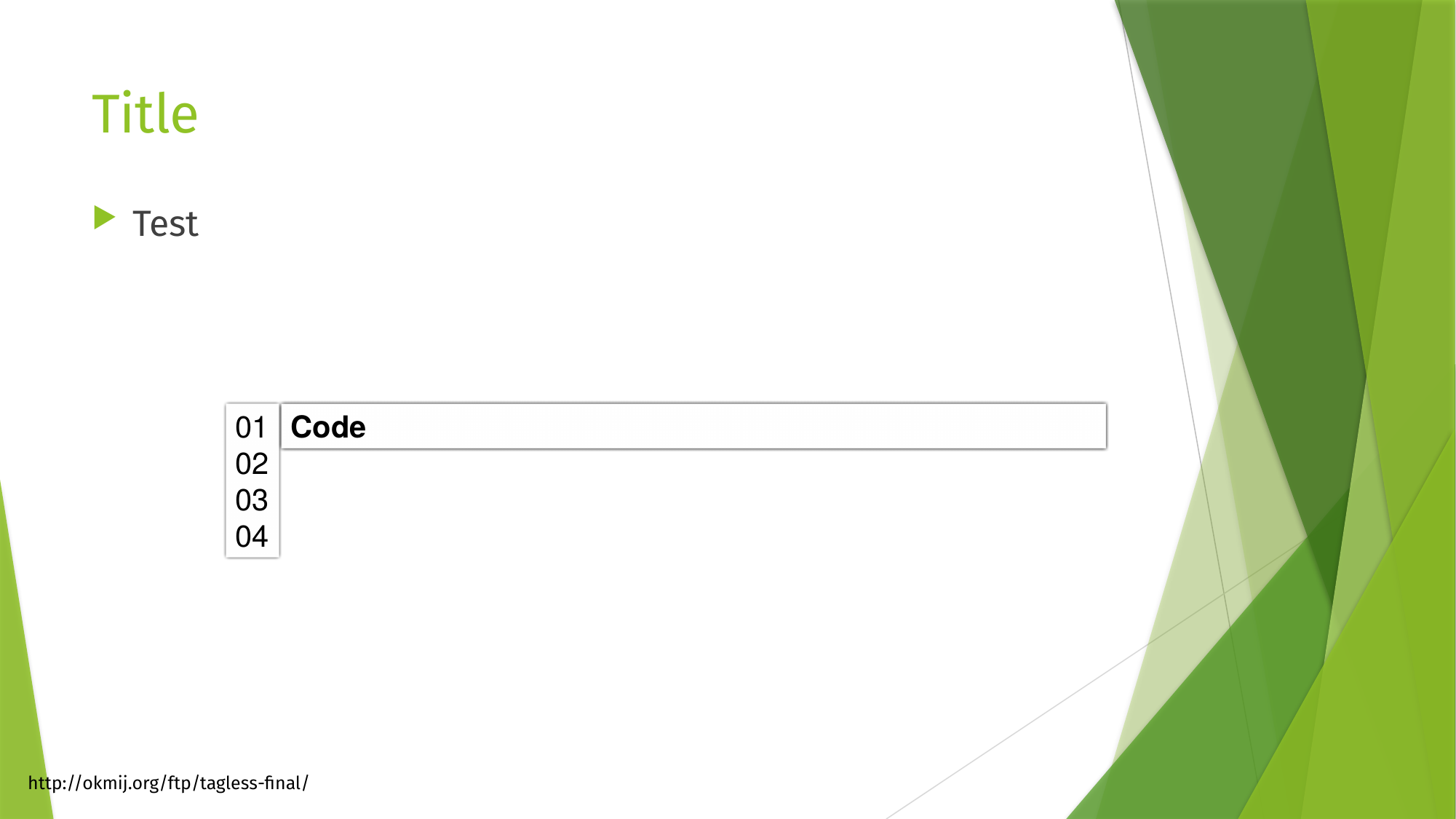

# Title
Test

01
02
03
04
Code
http://okmij.org/ftp/tagless-final/